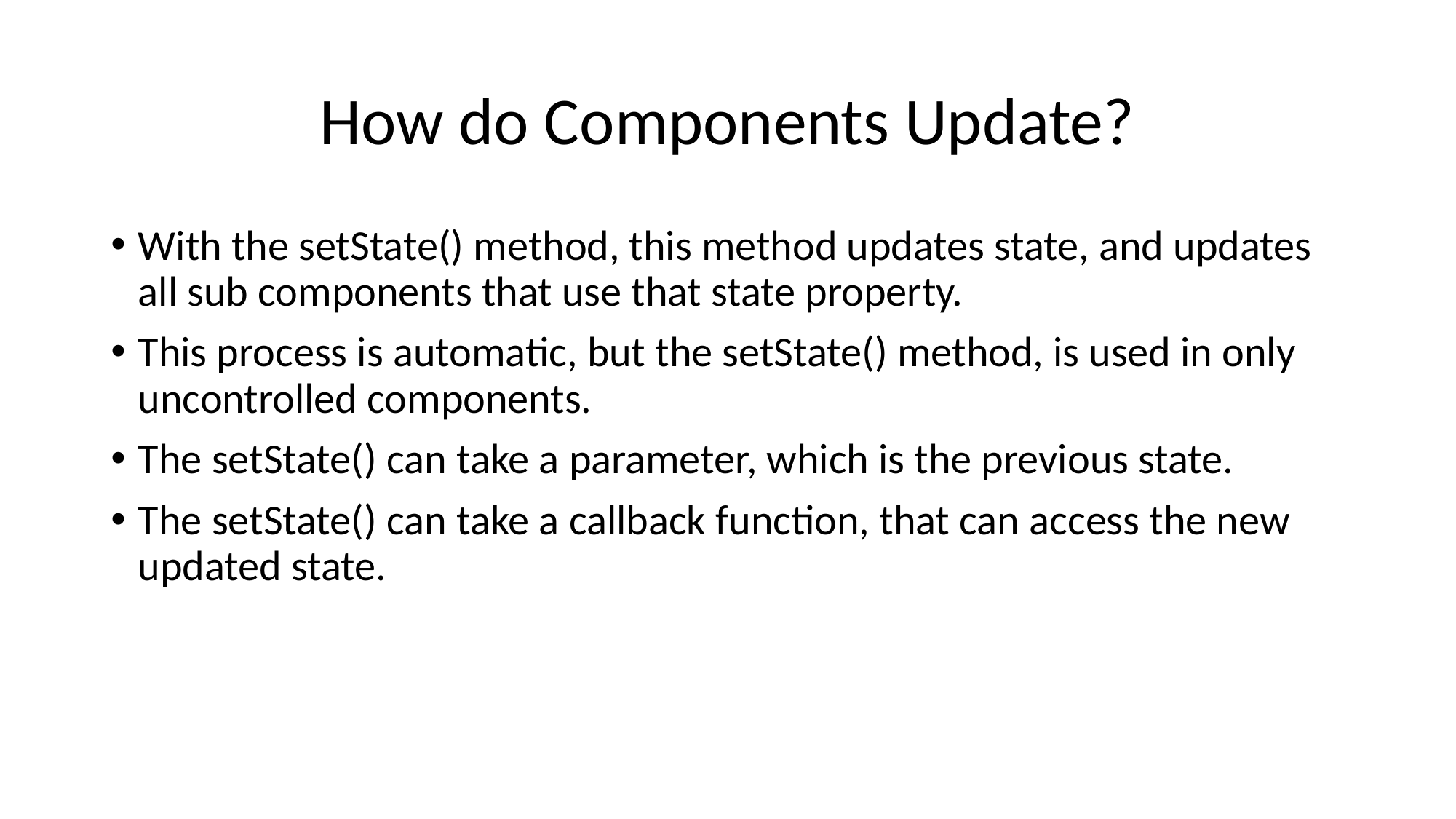

# How do Components Update?
With the setState() method, this method updates state, and updates all sub components that use that state property.
This process is automatic, but the setState() method, is used in only uncontrolled components.
The setState() can take a parameter, which is the previous state.
The setState() can take a callback function, that can access the new updated state.